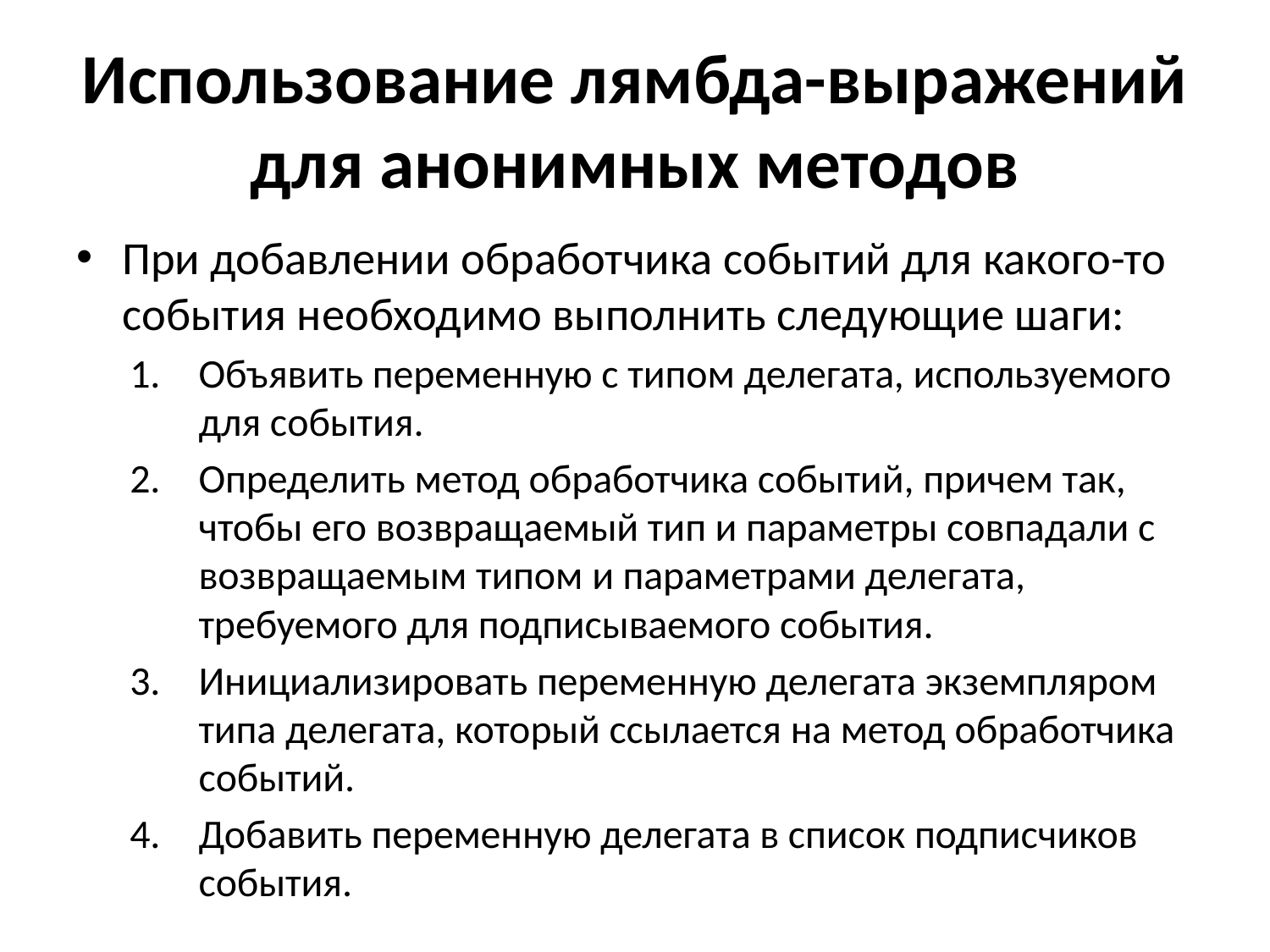

# Использование лямбда-выражений для анонимных методов
При добавлении обработчика событий для какого-то события необходимо выполнить следующие шаги:
Объявить переменную с типом делегата, используемого для события.
Определить метод обработчика событий, причем так, чтобы его возвращаемый тип и параметры совпадали с возвращаемым типом и параметрами делегата, требуемого для подписываемого события.
Инициализировать переменную делегата экземпляром типа делегата, который ссылается на метод обработчика событий.
Добавить переменную делегата в список подписчиков события.